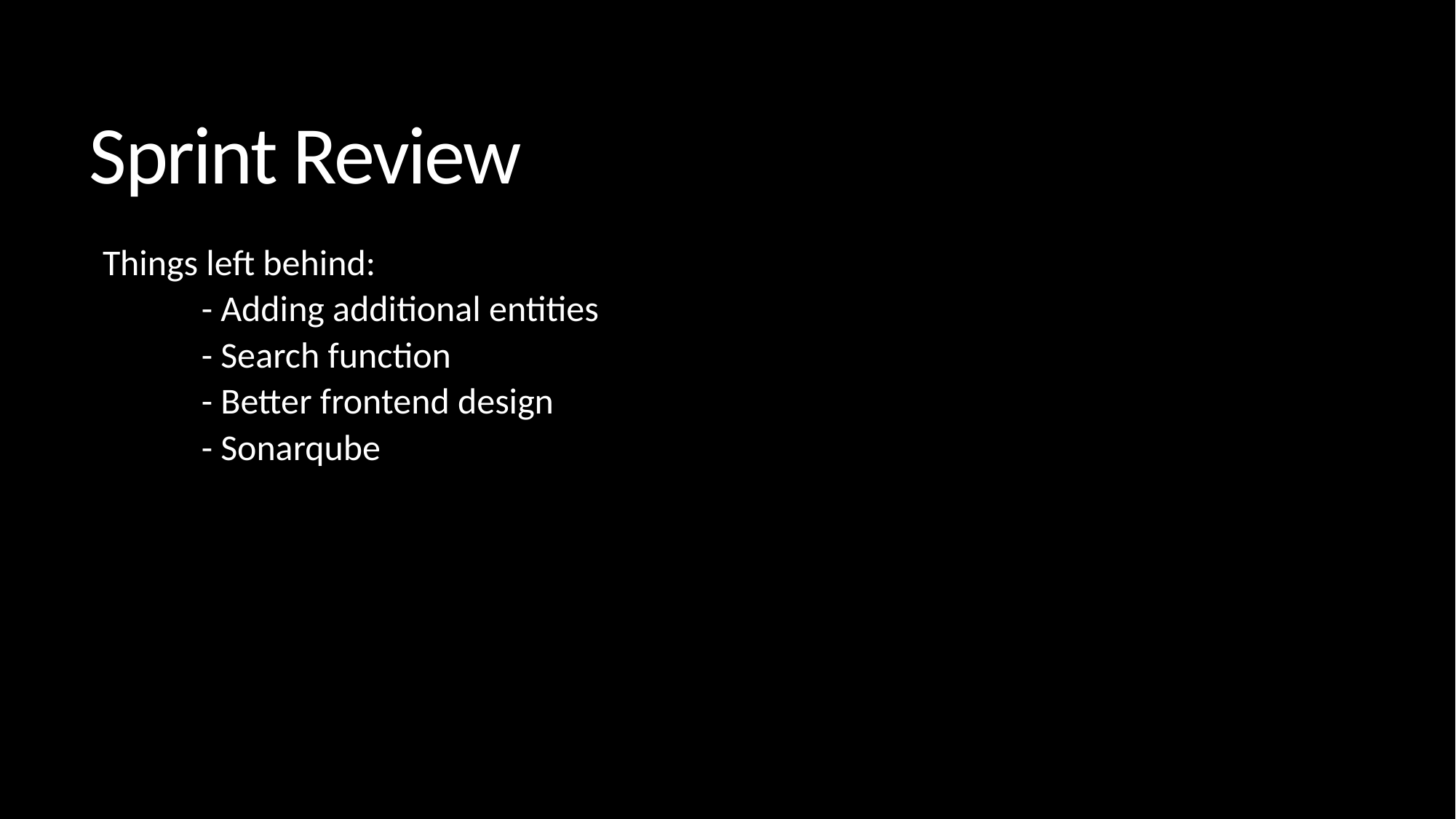

# Sprint Review
Things left behind:
	- Adding additional entities
	- Search function
	- Better frontend design
	- Sonarqube